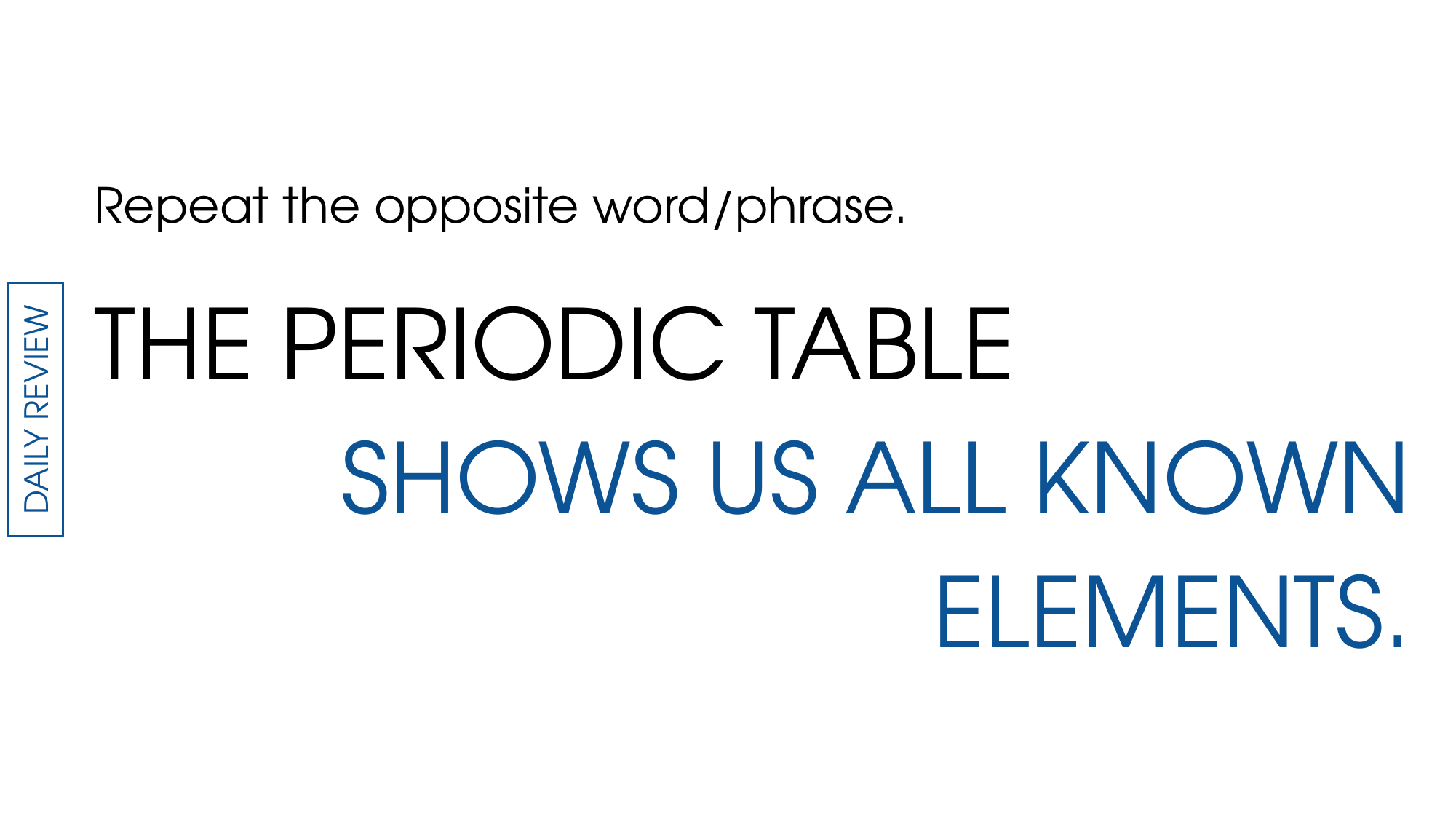

Repeat the opposite word/phrase.
THE PERIODIC TABLE
SHOWS US ALL KNOWN ELEMENTS.